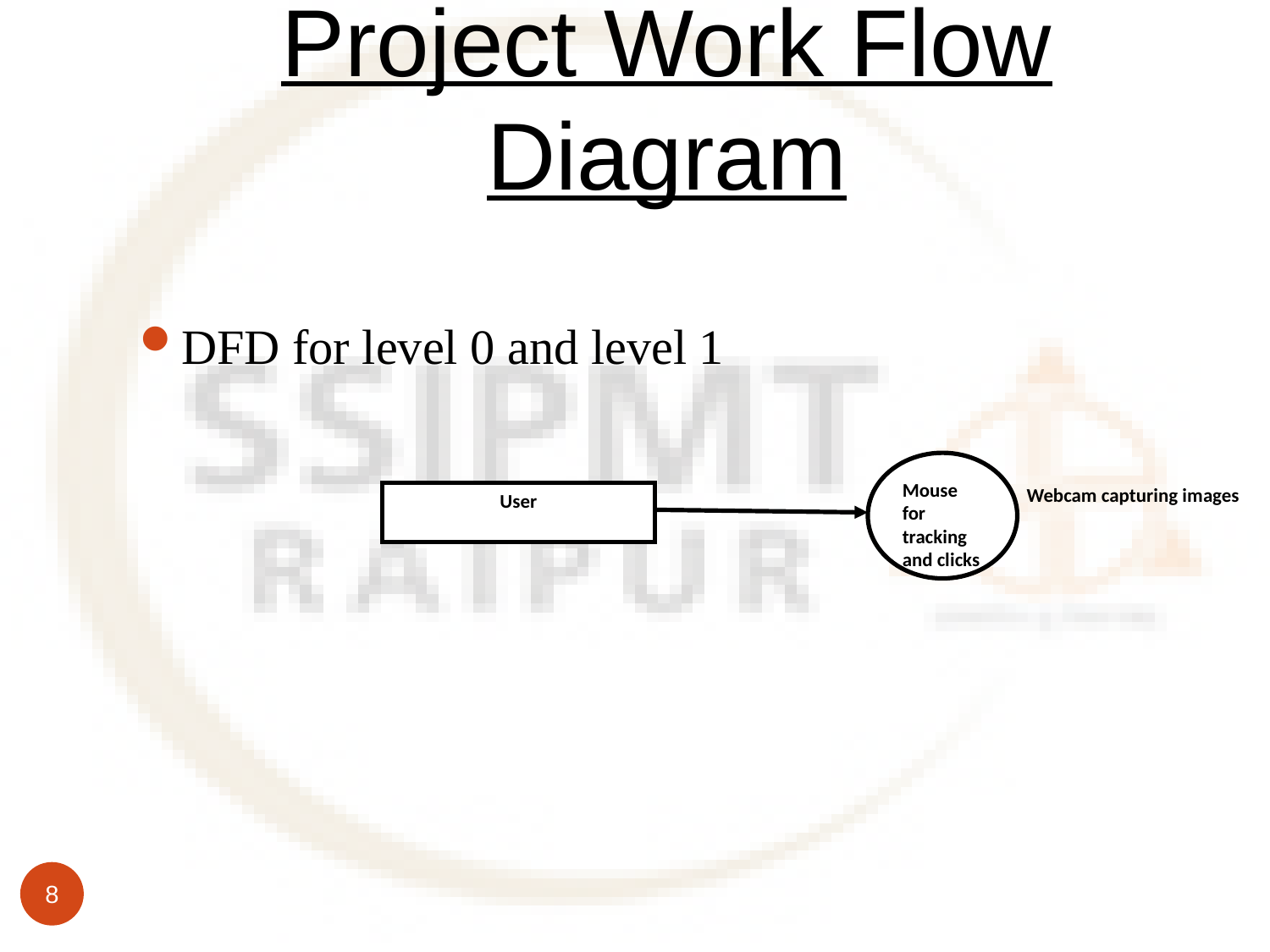

# Project Work Flow Diagram

DFD for level 0 and level 1

Mouse for tracking and clicks

                                                                   Webcam capturing images
User

8